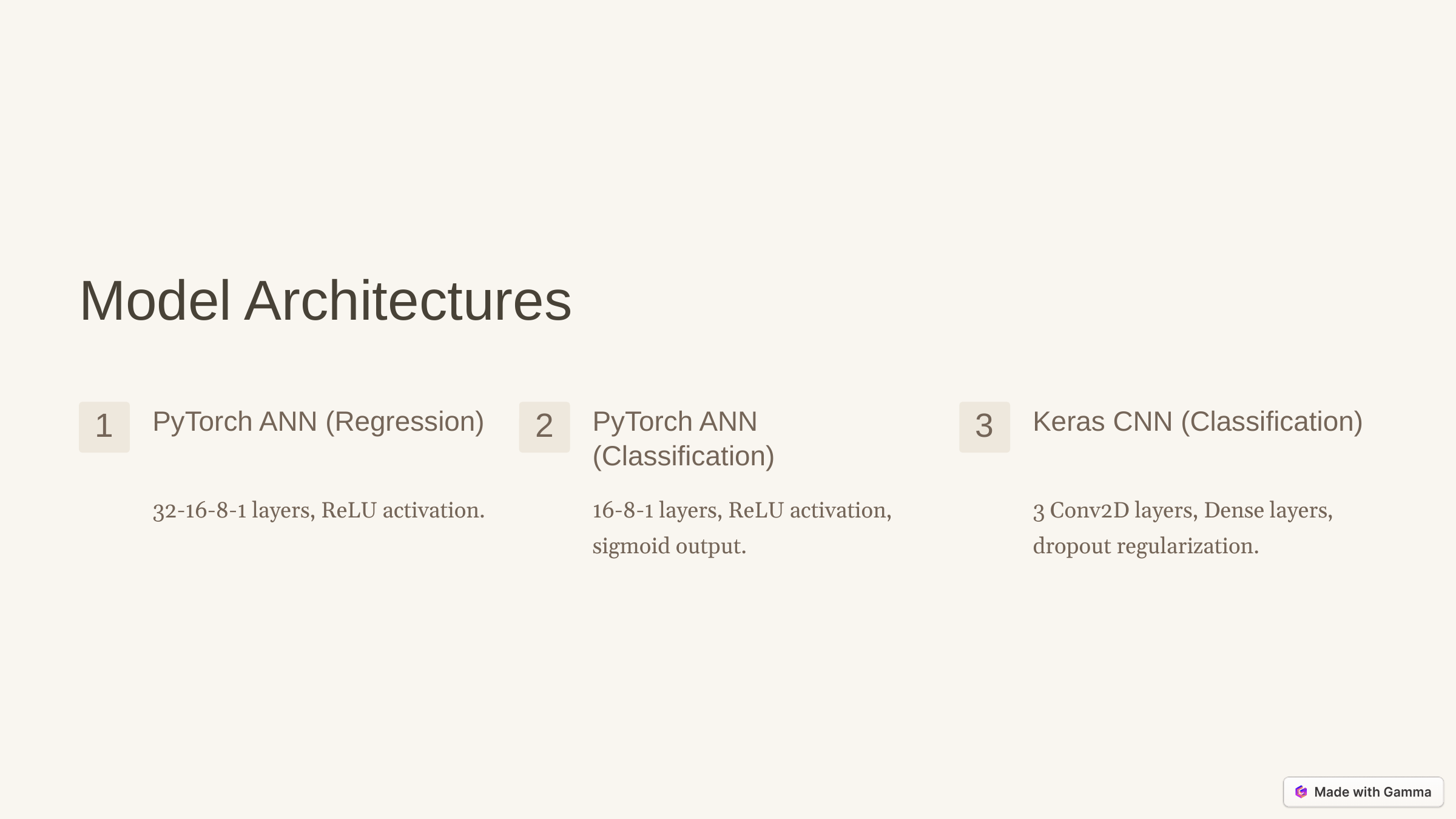

Model Architectures

PyTorch ANN (Regression)

PyTorch ANN (Classification)

Keras CNN (Classification)
1
2
3
32-16-8-1 layers, ReLU activation.
16-8-1 layers, ReLU activation, sigmoid output.
3 Conv2D layers, Dense layers, dropout regularization.